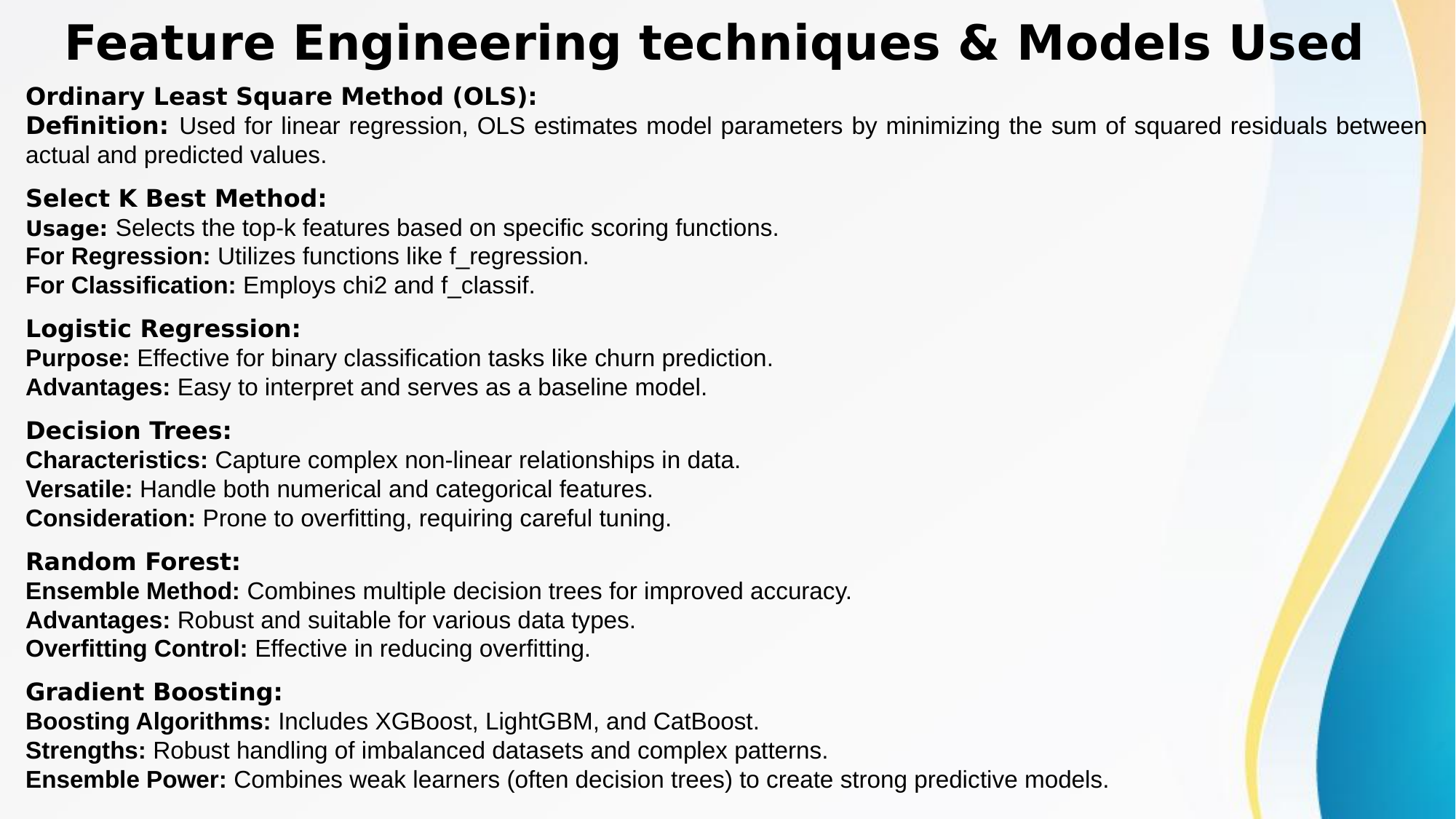

# Feature Engineering techniques & Models Used
Ordinary Least Square Method (OLS):
Definition: Used for linear regression, OLS estimates model parameters by minimizing the sum of squared residuals between actual and predicted values.

Select K Best Method:
Usage: Selects the top-k features based on specific scoring functions.
For Regression: Utilizes functions like f_regression.
For Classification: Employs chi2 and f_classif.

Logistic Regression:
Purpose: Effective for binary classification tasks like churn prediction.
Advantages: Easy to interpret and serves as a baseline model.

Decision Trees:
Characteristics: Capture complex non-linear relationships in data.
Versatile: Handle both numerical and categorical features.
Consideration: Prone to overfitting, requiring careful tuning.

Random Forest:
Ensemble Method: Combines multiple decision trees for improved accuracy.
Advantages: Robust and suitable for various data types.
Overfitting Control: Effective in reducing overfitting.

Gradient Boosting:
Boosting Algorithms: Includes XGBoost, LightGBM, and CatBoost.
Strengths: Robust handling of imbalanced datasets and complex patterns.
Ensemble Power: Combines weak learners (often decision trees) to create strong predictive models.